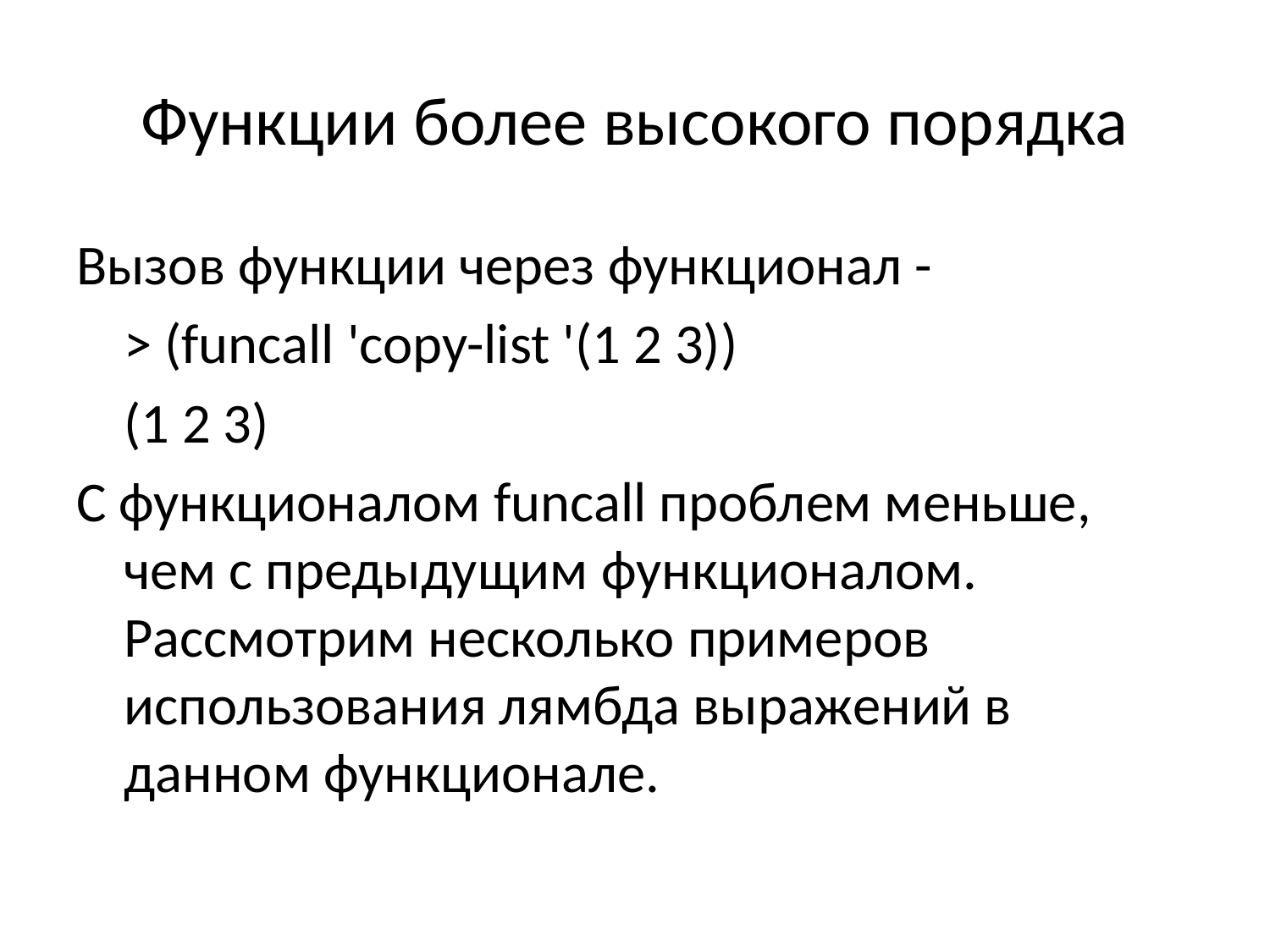

# Функции более высокого порядка
Вызов функции через функционал -
	> (funcall 'copy-list '(1 2 3))
	(1 2 3)
С функционалом funcall проблем меньше, чем с предыдущим функционалом. Рассмотрим несколько примеров использования лямбда выражений в данном функционале.